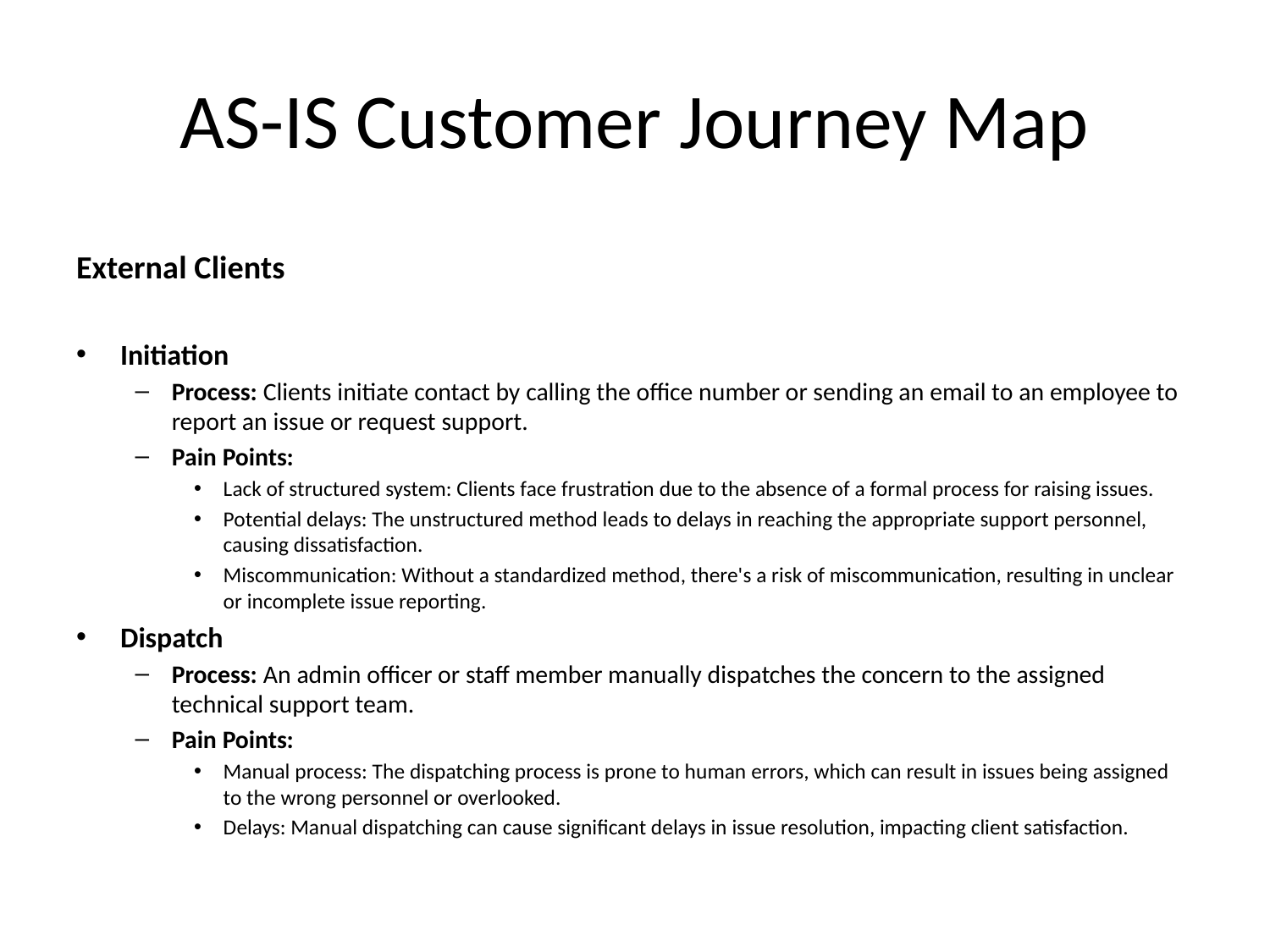

# AS-IS Customer Journey Map
External Clients

Initiation
Process: Clients initiate contact by calling the office number or sending an email to an employee to report an issue or request support.
Pain Points:
Lack of structured system: Clients face frustration due to the absence of a formal process for raising issues.
Potential delays: The unstructured method leads to delays in reaching the appropriate support personnel, causing dissatisfaction.
Miscommunication: Without a standardized method, there's a risk of miscommunication, resulting in unclear or incomplete issue reporting.
Dispatch
Process: An admin officer or staff member manually dispatches the concern to the assigned technical support team.
Pain Points:
Manual process: The dispatching process is prone to human errors, which can result in issues being assigned to the wrong personnel or overlooked.
Delays: Manual dispatching can cause significant delays in issue resolution, impacting client satisfaction.